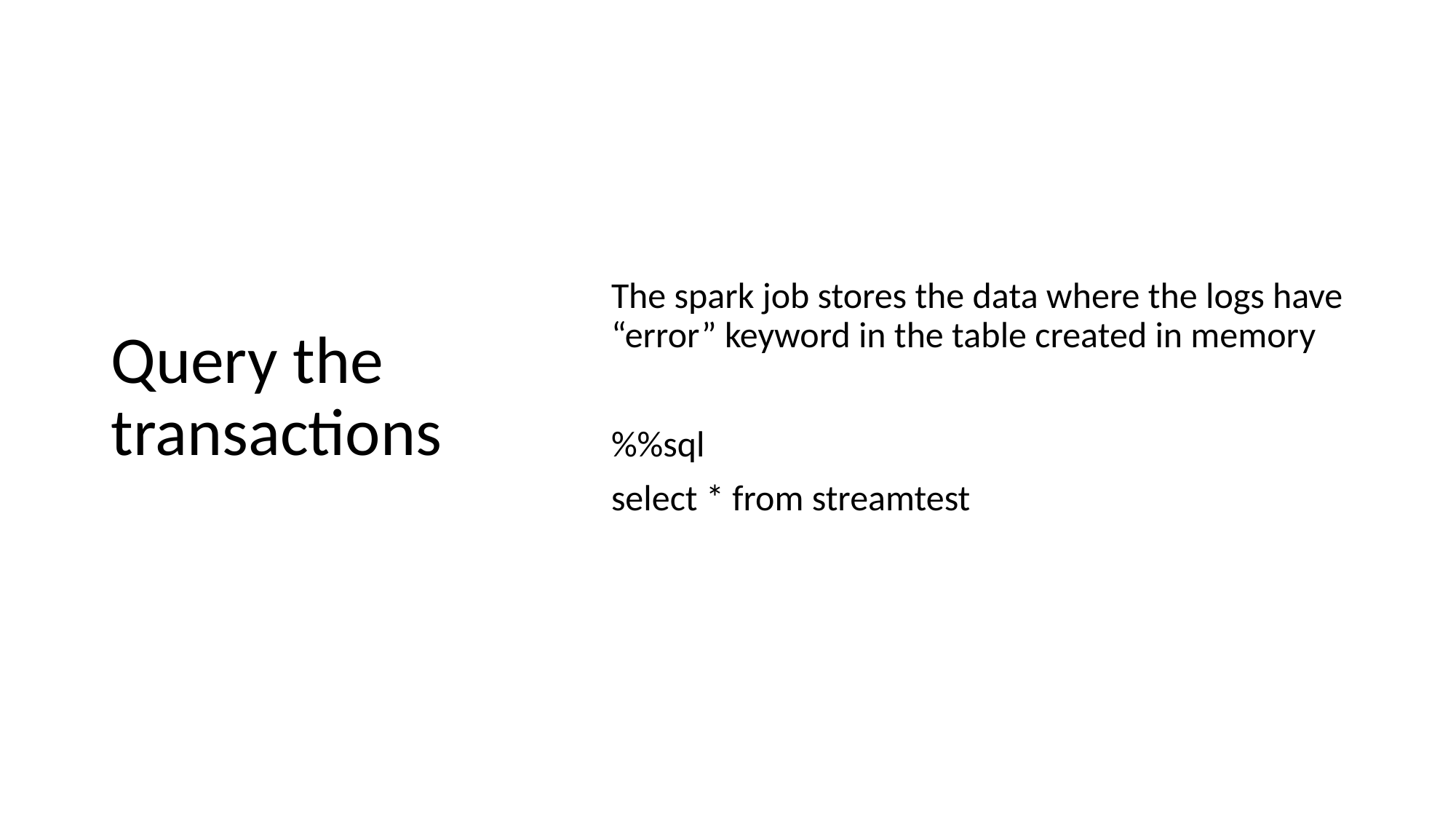

# Query the transactions
The spark job stores the data where the logs have “error” keyword in the table created in memory

%%sql
select * from streamtest